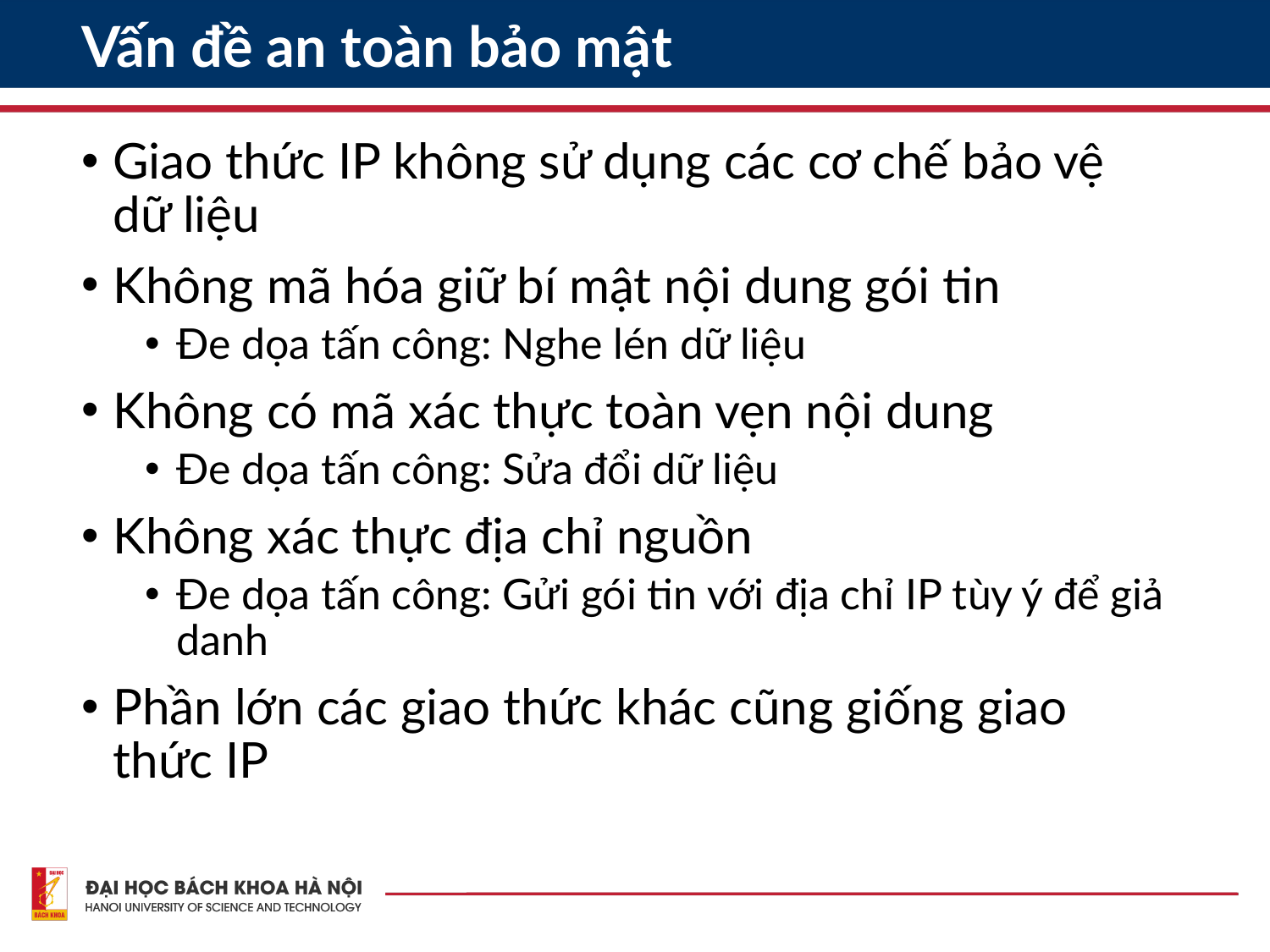

# Vấn đề an toàn bảo mật
Giao thức IP không sử dụng các cơ chế bảo vệ dữ liệu
Không mã hóa giữ bí mật nội dung gói tin
Đe dọa tấn công: Nghe lén dữ liệu
Không có mã xác thực toàn vẹn nội dung
Đe dọa tấn công: Sửa đổi dữ liệu
Không xác thực địa chỉ nguồn
Đe dọa tấn công: Gửi gói tin với địa chỉ IP tùy ý để giả danh
Phần lớn các giao thức khác cũng giống giao thức IP